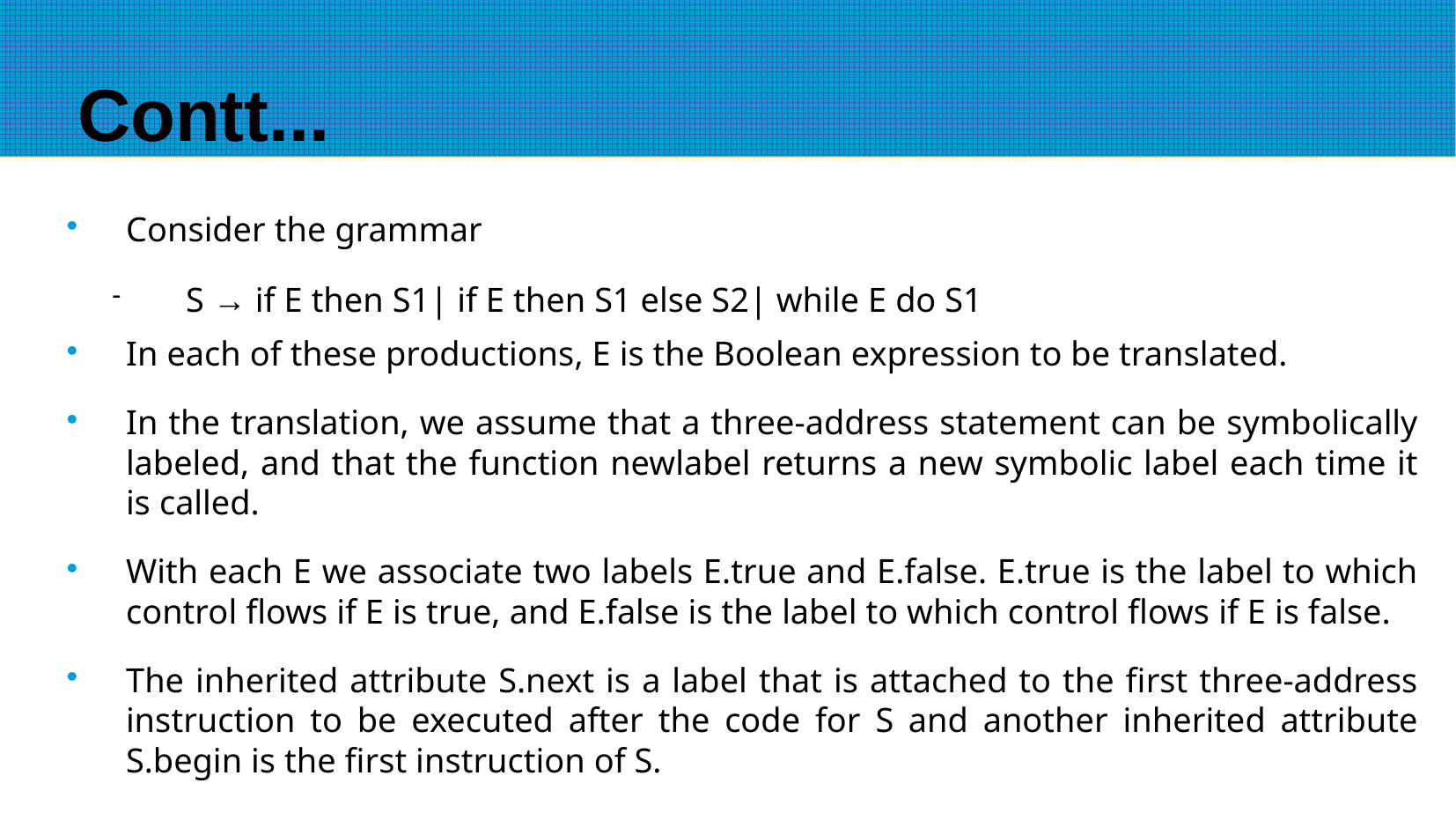

# Contt...
Consider the grammar
S → if E then S1| if E then S1 else S2| while E do S1
In each of these productions, E is the Boolean expression to be translated.
In the translation, we assume that a three-address statement can be symbolically labeled, and that the function newlabel returns a new symbolic label each time it is called.
With each E we associate two labels E.true and E.false. E.true is the label to which control flows if E is true, and E.false is the label to which control flows if E is false.
The inherited attribute S.next is a label that is attached to the first three-address instruction to be executed after the code for S and another inherited attribute S.begin is the first instruction of S.